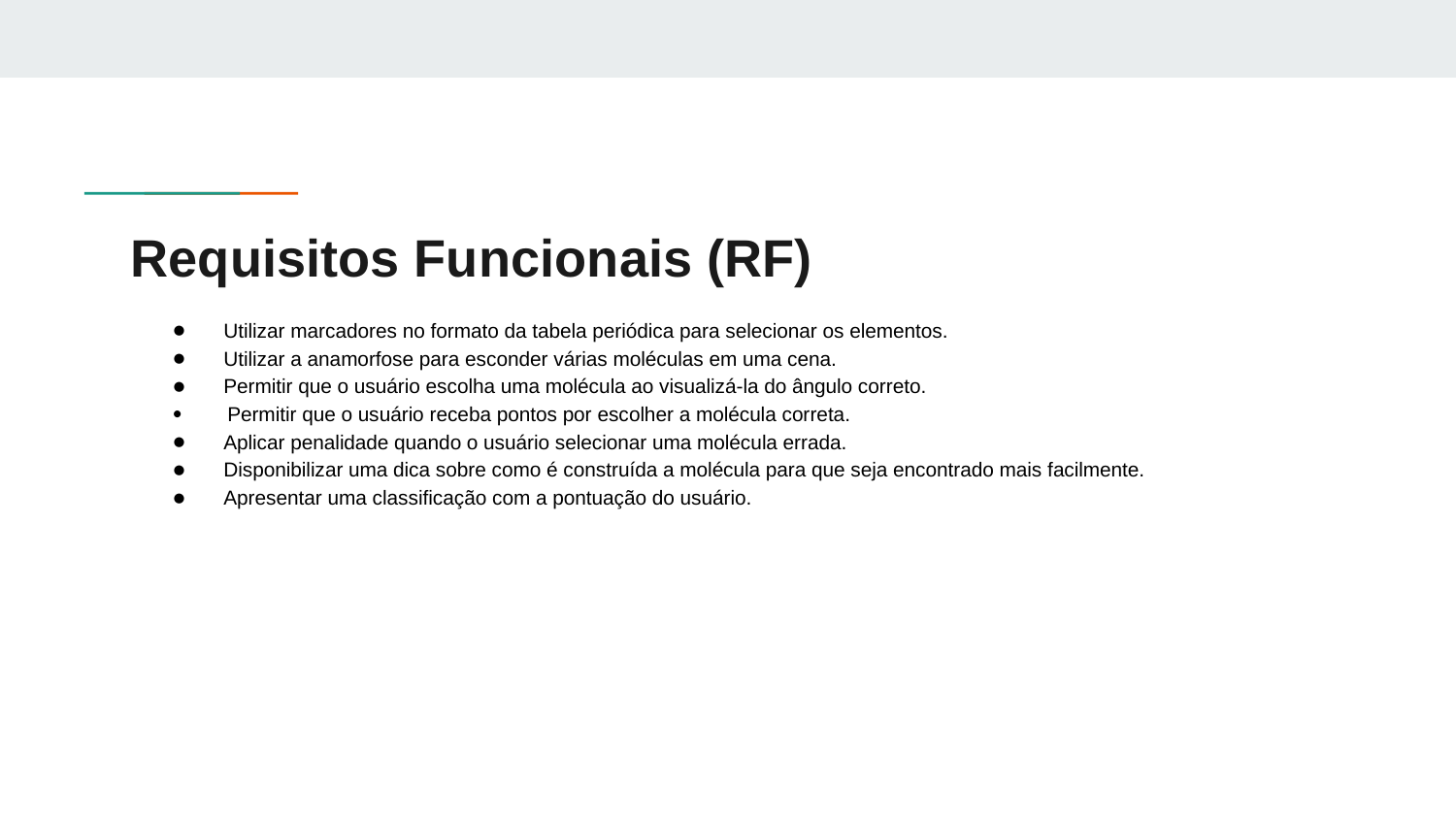

# Requisitos Funcionais (RF)
Utilizar marcadores no formato da tabela periódica para selecionar os elementos.
Utilizar a anamorfose para esconder várias moléculas em uma cena.
Permitir que o usuário escolha uma molécula ao visualizá-la do ângulo correto.
 Permitir que o usuário receba pontos por escolher a molécula correta.
Aplicar penalidade quando o usuário selecionar uma molécula errada.
Disponibilizar uma dica sobre como é construída a molécula para que seja encontrado mais facilmente.
Apresentar uma classificação com a pontuação do usuário.